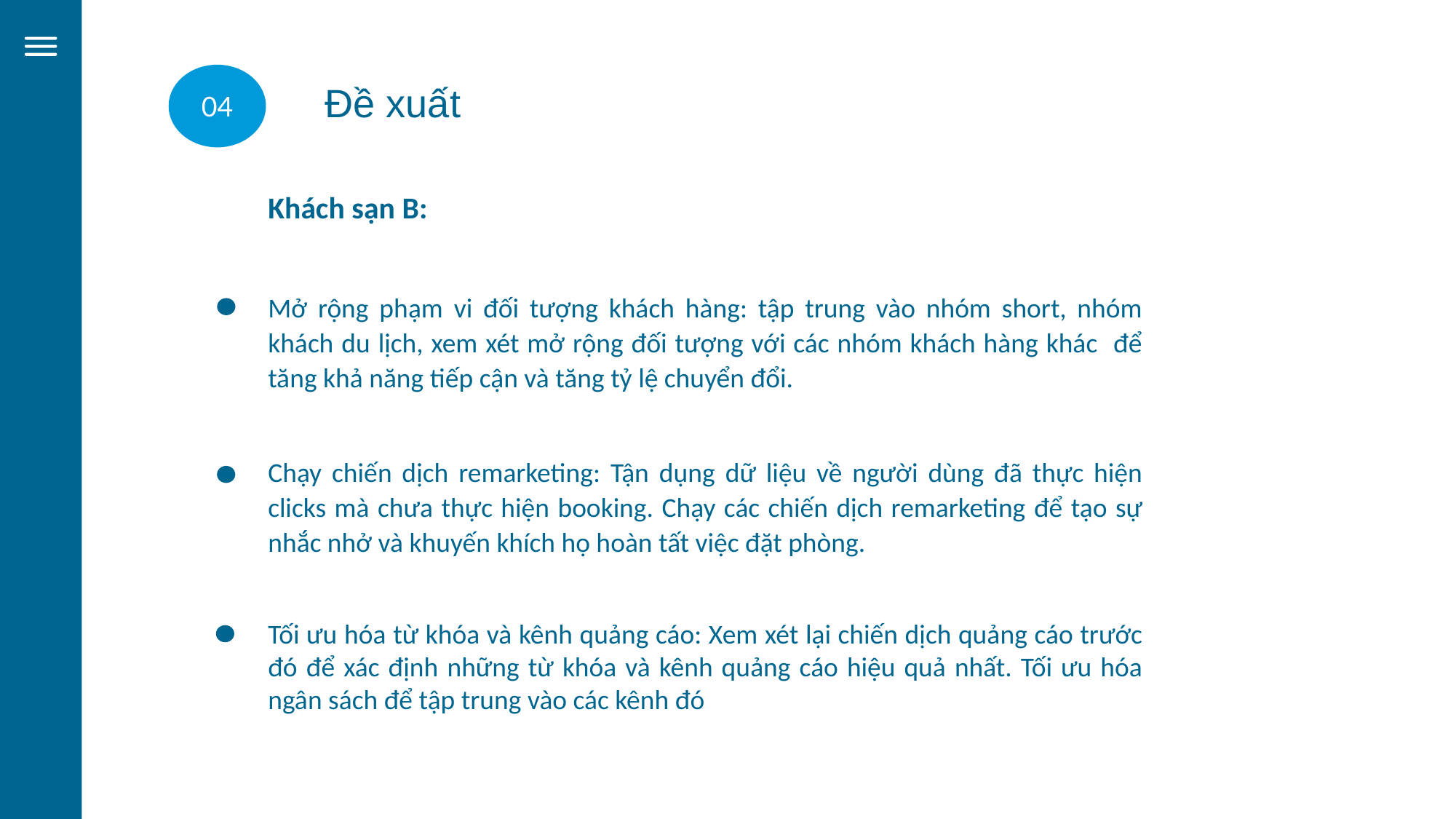

04
Đề xuất
Khách sạn B:

Mở rộng phạm vi đối tượng khách hàng: tập trung vào nhóm short, nhóm khách du lịch, xem xét mở rộng đối tượng với các nhóm khách hàng khác  để tăng khả năng tiếp cận và tăng tỷ lệ chuyển đổi.

Chạy chiến dịch remarketing: Tận dụng dữ liệu về người dùng đã thực hiện clicks mà chưa thực hiện booking. Chạy các chiến dịch remarketing để tạo sự nhắc nhở và khuyến khích họ hoàn tất việc đặt phòng.

Tối ưu hóa từ khóa và kênh quảng cáo: Xem xét lại chiến dịch quảng cáo trước đó để xác định những từ khóa và kênh quảng cáo hiệu quả nhất. Tối ưu hóa ngân sách để tập trung vào các kênh đó